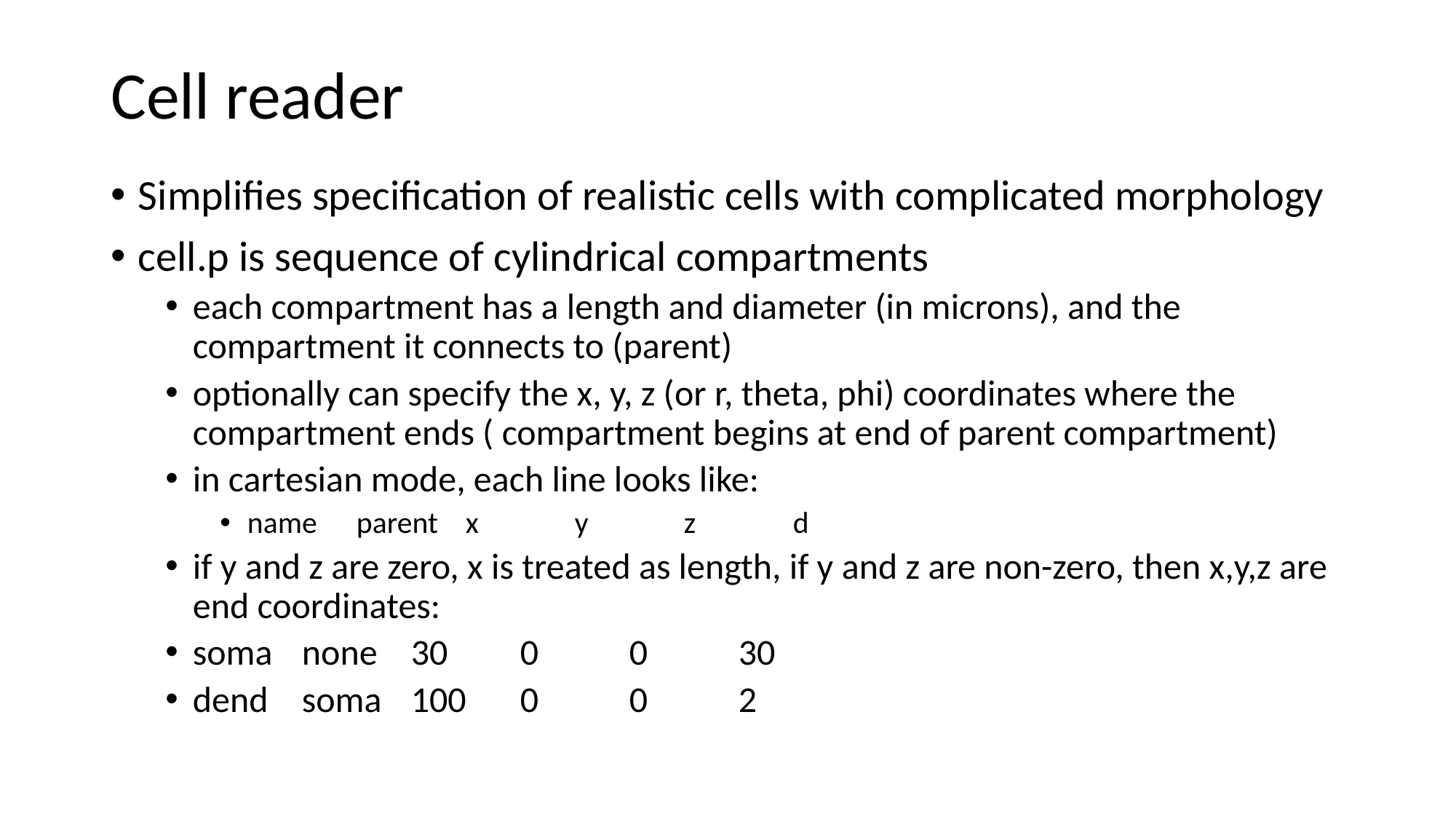

# Cell reader
Simplifies specification of realistic cells with complicated morphology
cell.p is sequence of cylindrical compartments
each compartment has a length and diameter (in microns), and the compartment it connects to (parent)
optionally can specify the x, y, z (or r, theta, phi) coordinates where the compartment ends ( compartment begins at end of parent compartment)
in cartesian mode, each line looks like:
name	parent	x	y	z	d
if y and z are zero, x is treated as length, if y and z are non-zero, then x,y,z are end coordinates:
soma  	none   	30  	0  	0  	30
dend  	soma  	100  	0  	0  	2